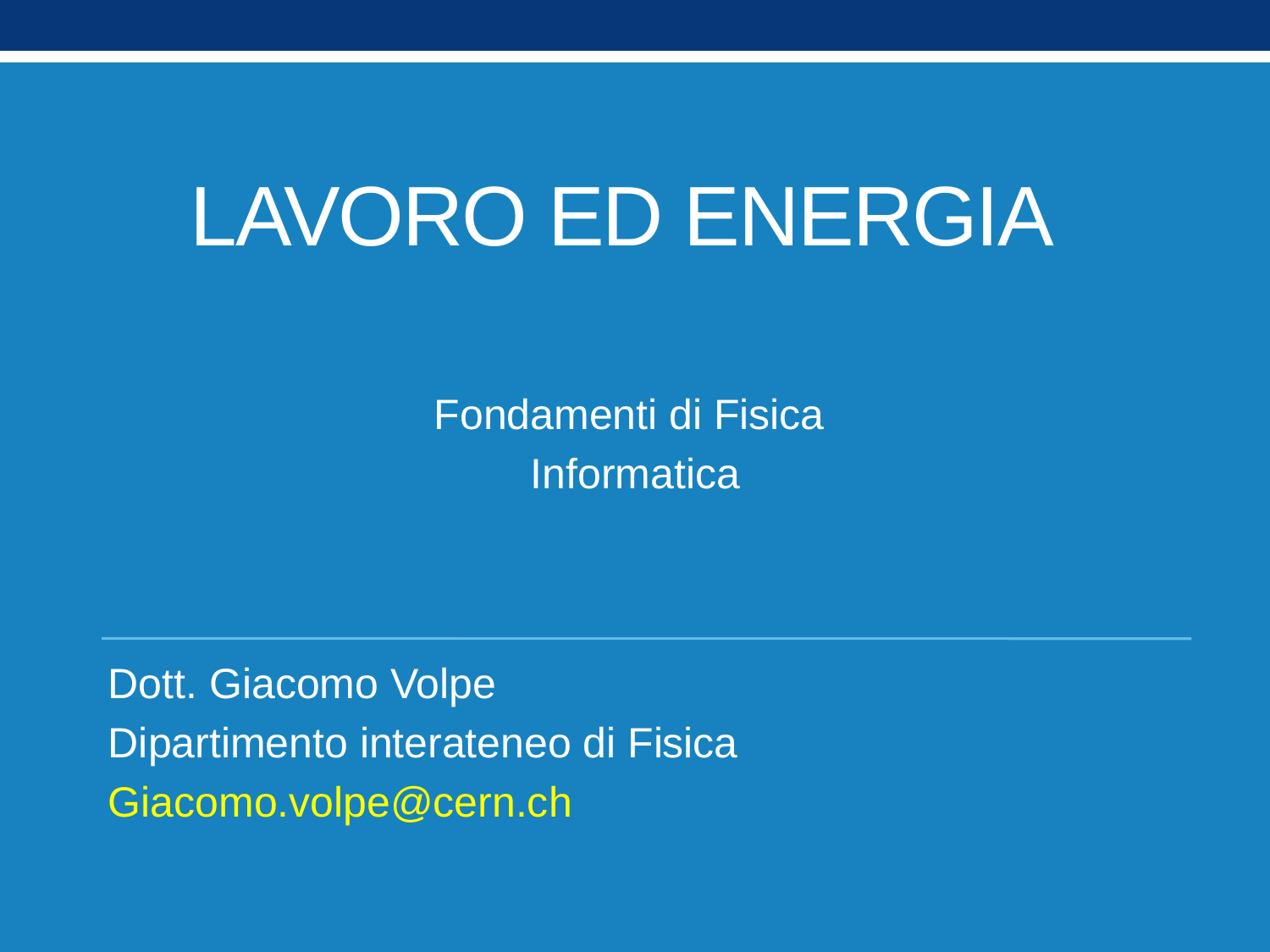

# Lavoro ed energia
Fondamenti di Fisica
Informatica

Dott. Giacomo Volpe
Dipartimento interateneo di Fisica
Giacomo.volpe@cern.ch